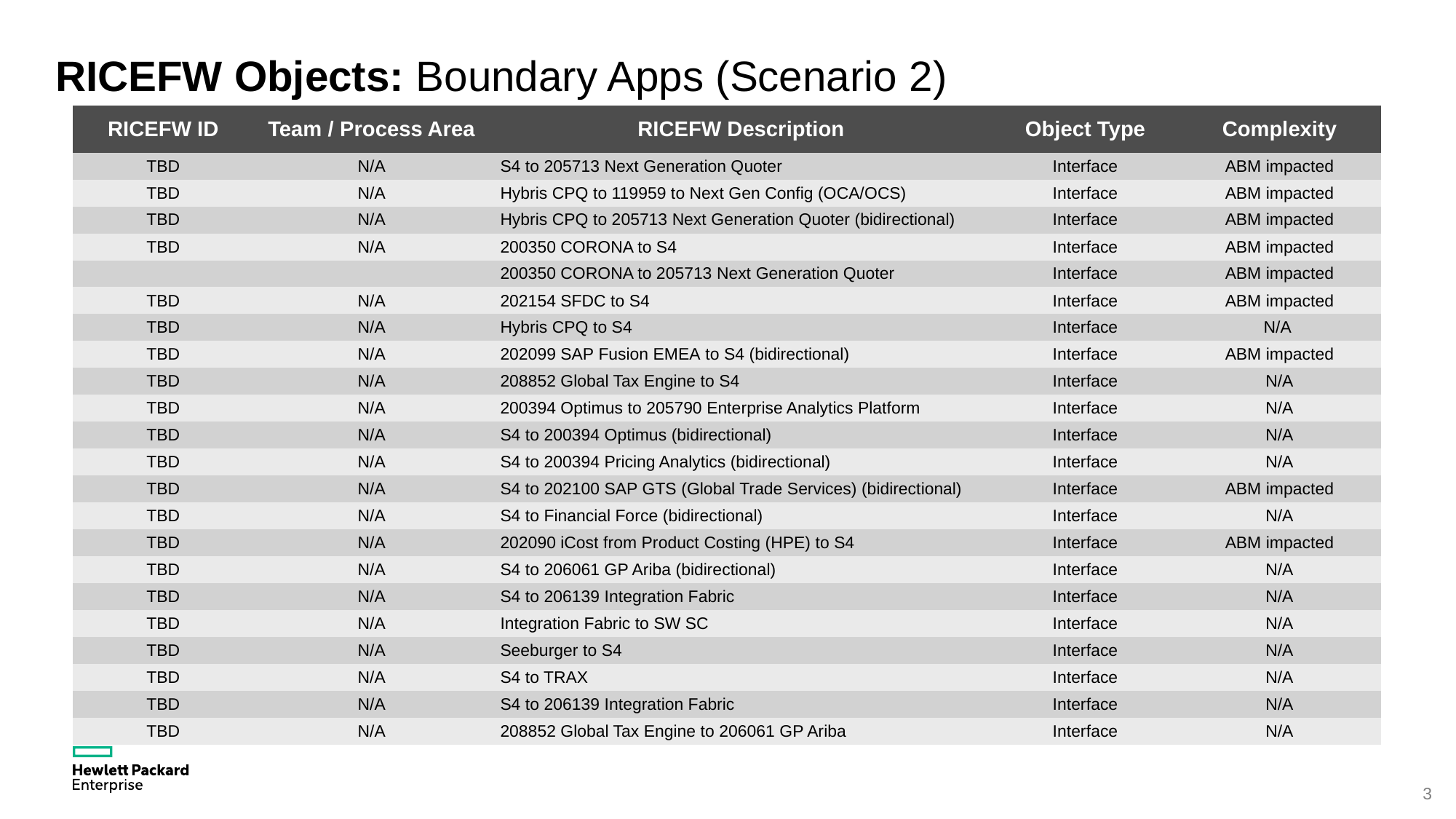

RICEFW Objects: Boundary Apps (Scenario 2)
| RICEFW ID | Team / Process Area | RICEFW Description | Object Type | Complexity |
| --- | --- | --- | --- | --- |
| TBD | N/A | S4 to 205713 Next Generation Quoter | Interface | ABM impacted |
| TBD | N/A | Hybris CPQ to 119959 to Next Gen Config (OCA/OCS) | Interface | ABM impacted |
| TBD | N/A | Hybris CPQ to 205713 Next Generation Quoter (bidirectional) | Interface | ABM impacted |
| TBD | N/A | 200350 CORONA to S4 | Interface | ABM impacted |
|  |  | 200350 CORONA to 205713 Next Generation Quoter | Interface | ABM impacted |
| TBD | N/A | 202154 SFDC to S4 | Interface | ABM impacted |
| TBD | N/A | Hybris CPQ to S4 | Interface | N/A |
| TBD | N/A | 202099 SAP Fusion EMEA to S4 (bidirectional) | Interface | ABM impacted |
| TBD | N/A | 208852 Global Tax Engine to S4 | Interface | N/A |
| TBD | N/A | 200394 Optimus to 205790 Enterprise Analytics Platform | Interface | N/A |
| TBD | N/A | S4 to 200394 Optimus (bidirectional) | Interface | N/A |
| TBD | N/A | S4 to 200394 Pricing Analytics (bidirectional) | Interface | N/A |
| TBD | N/A | S4 to 202100 SAP GTS (Global Trade Services) (bidirectional) | Interface | ABM impacted |
| TBD | N/A | S4 to Financial Force (bidirectional) | Interface | N/A |
| TBD | N/A | 202090 iCost from Product Costing (HPE) to S4 | Interface | ABM impacted |
| TBD | N/A | S4 to 206061 GP Ariba (bidirectional) | Interface | N/A |
| TBD | N/A | S4 to 206139 Integration Fabric | Interface | N/A |
| TBD | N/A | Integration Fabric to SW SC | Interface | N/A |
| TBD | N/A | Seeburger to S4 | Interface | N/A |
| TBD | N/A | S4 to TRAX | Interface | N/A |
| TBD | N/A | S4 to 206139 Integration Fabric | Interface | N/A |
| TBD | N/A | 208852 Global Tax Engine to 206061 GP Ariba | Interface | N/A |
3